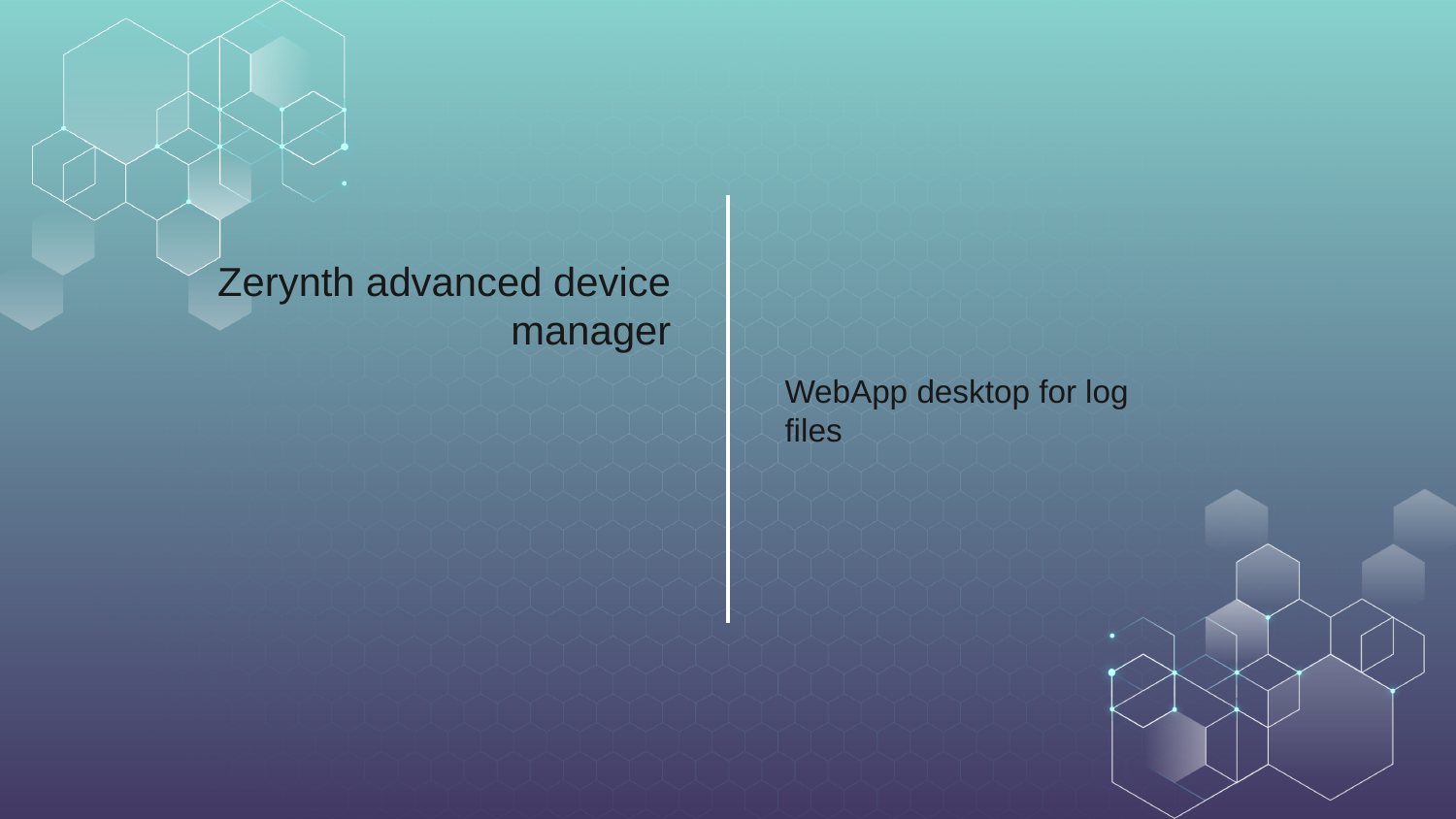

# Zerynth advanced device manager
WebApp desktop for log files